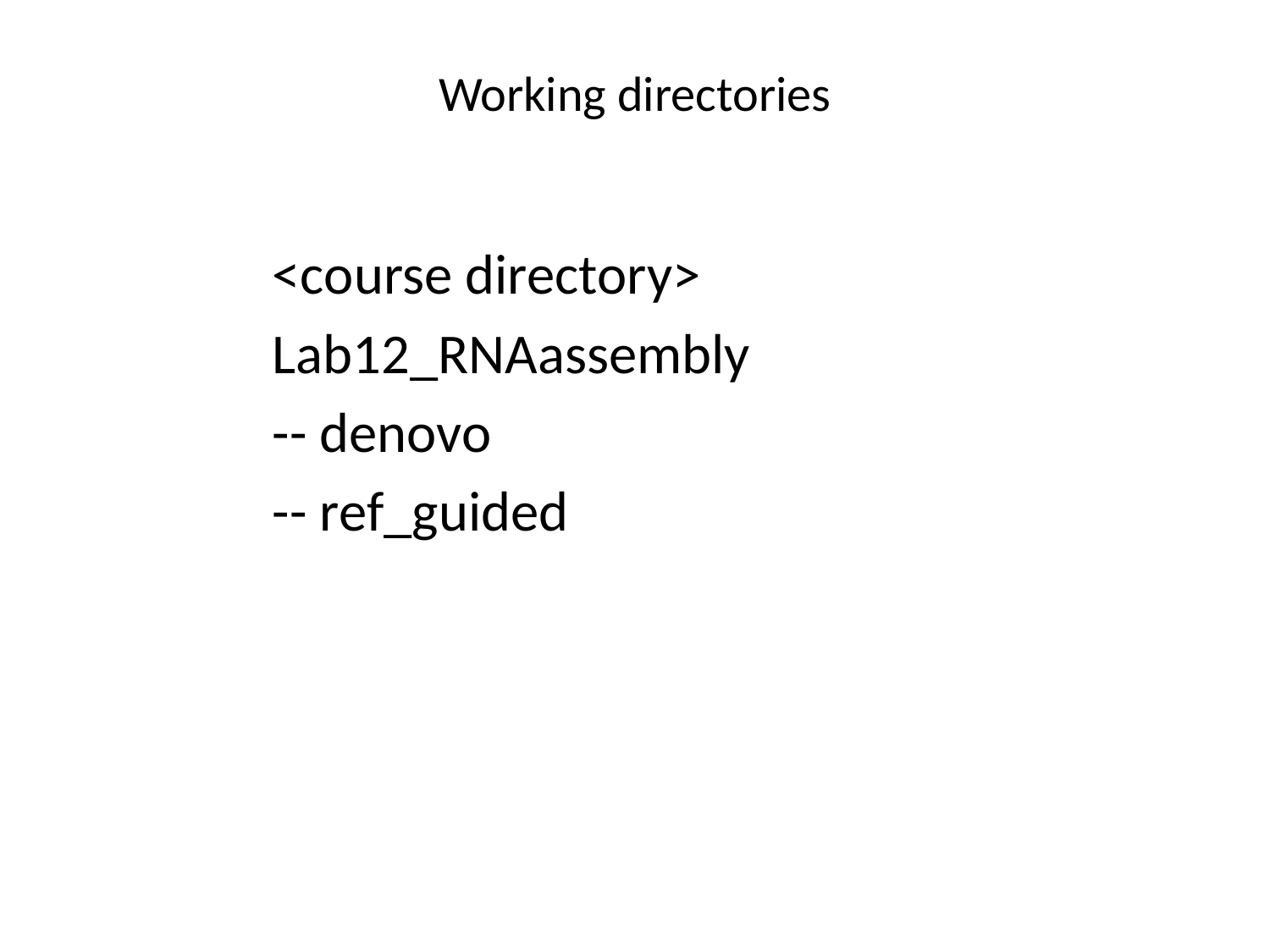

# Working directories
<course directory>
Lab12_RNAassembly
-- denovo
-- ref_guided